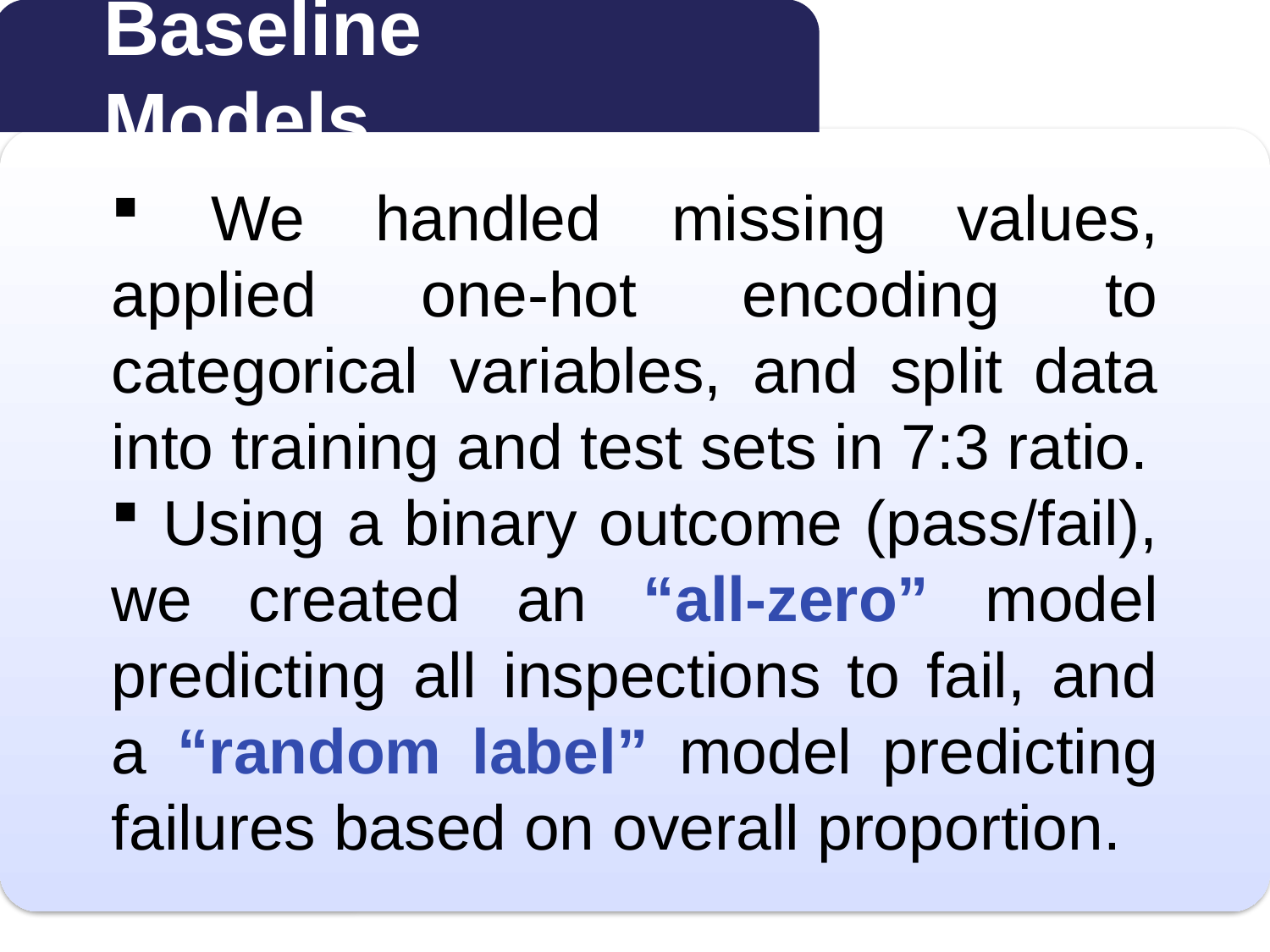

Baseline Models
 We handled missing values, applied one-hot encoding to categorical variables, and split data into training and test sets in 7:3 ratio.
 Using a binary outcome (pass/fail), we created an “all-zero” model predicting all inspections to fail, and a “random label” model predicting failures based on overall proportion.